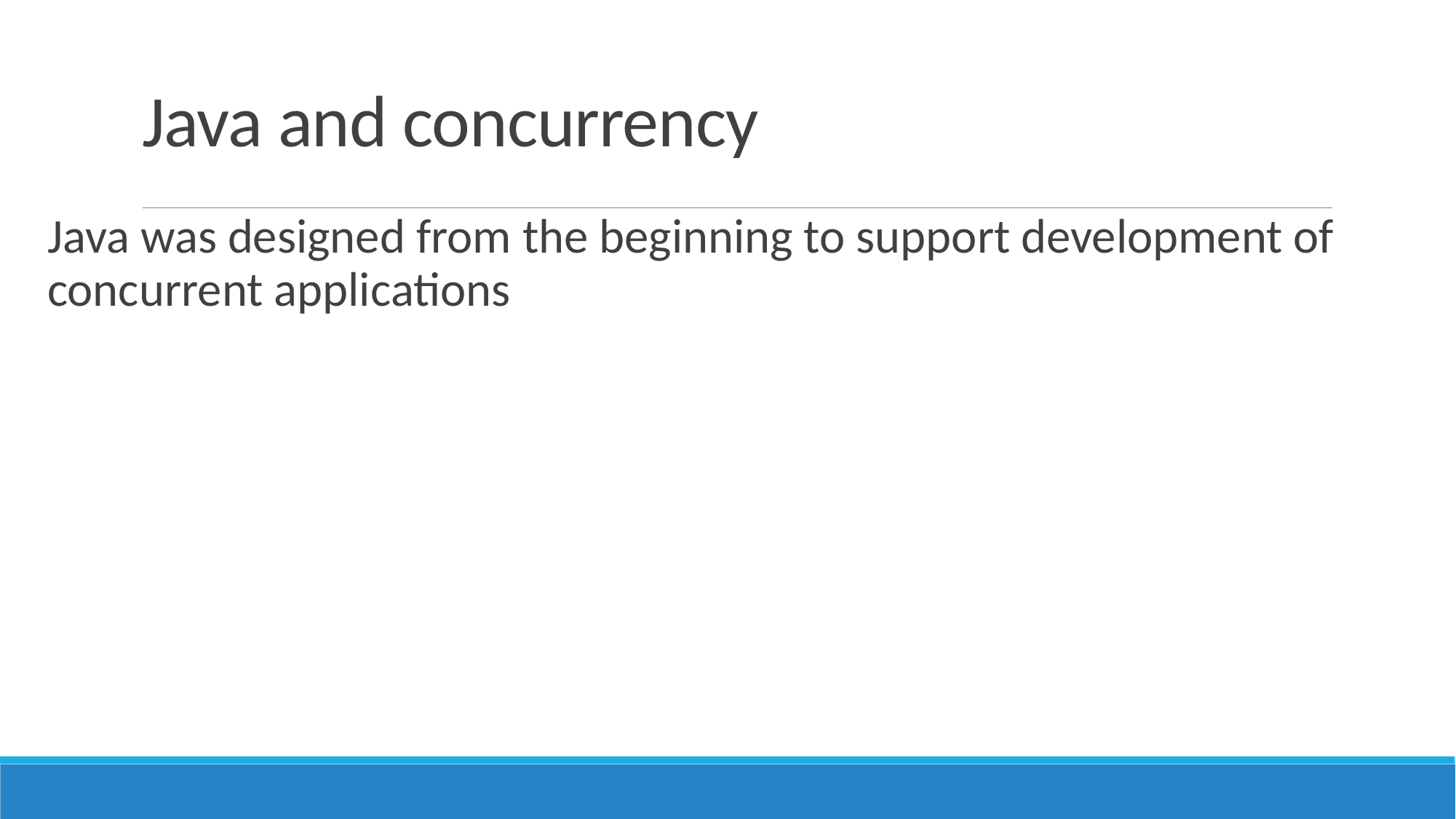

# Java and concurrency
Java was designed from the beginning to support development of concurrent applications